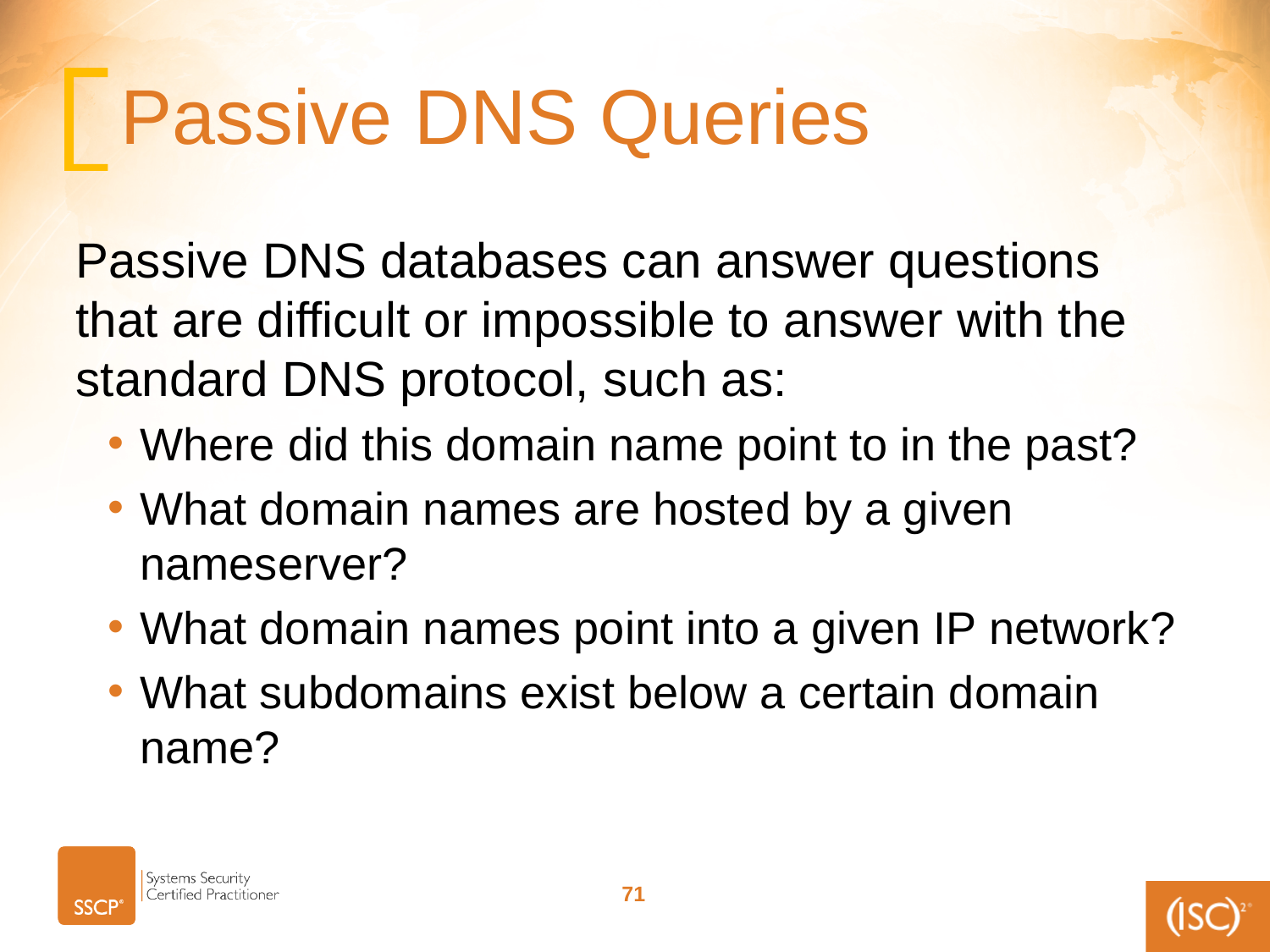

# Passive DNS Queries
Passive DNS databases can answer questions that are difficult or impossible to answer with the standard DNS protocol, such as:
Where did this domain name point to in the past?
What domain names are hosted by a given nameserver?
What domain names point into a given IP network?
What subdomains exist below a certain domain name?